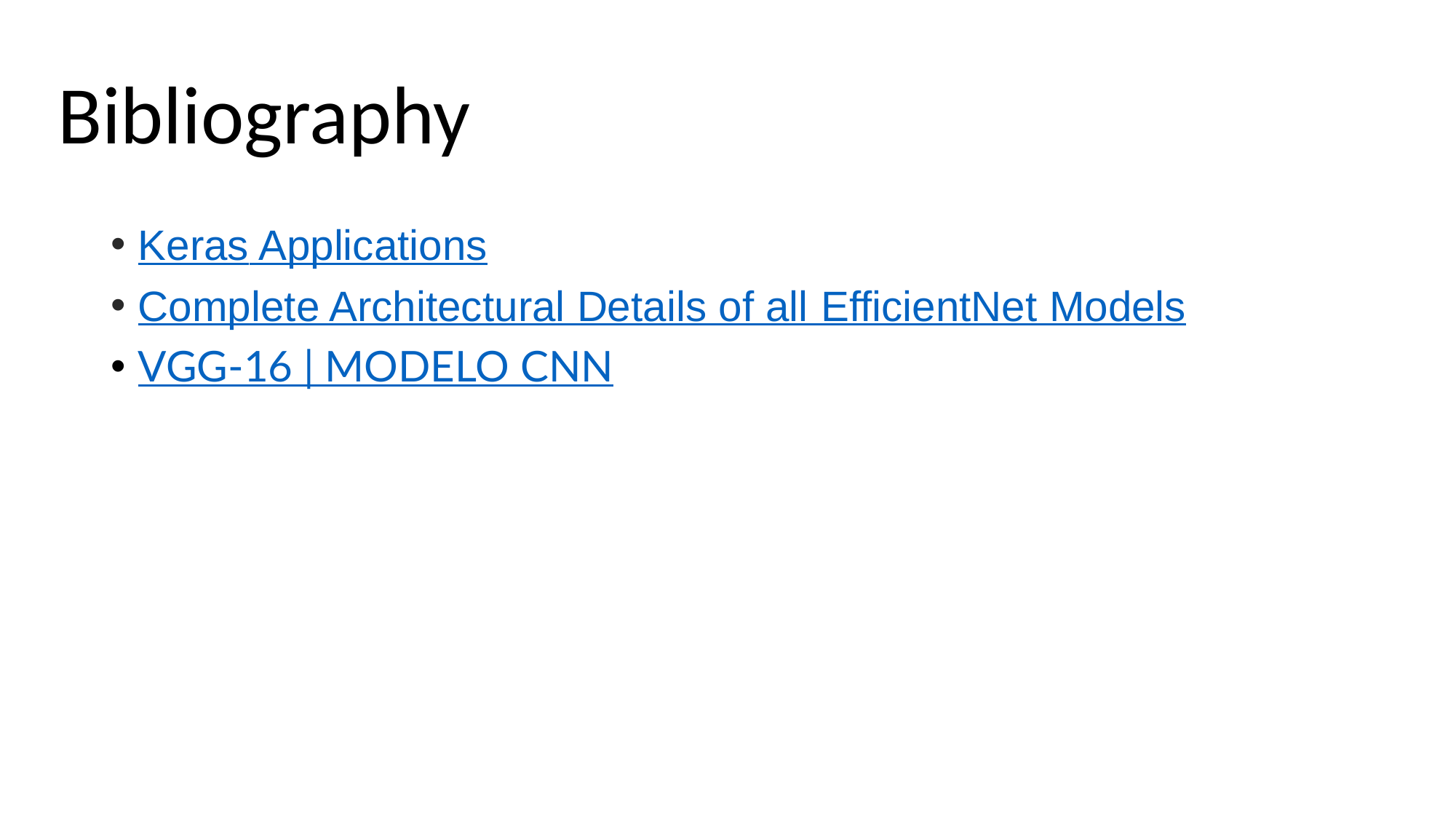

# Bibliography
Keras Applications
Complete Architectural Details of all EfficientNet Models
VGG-16 | MODELO CNN